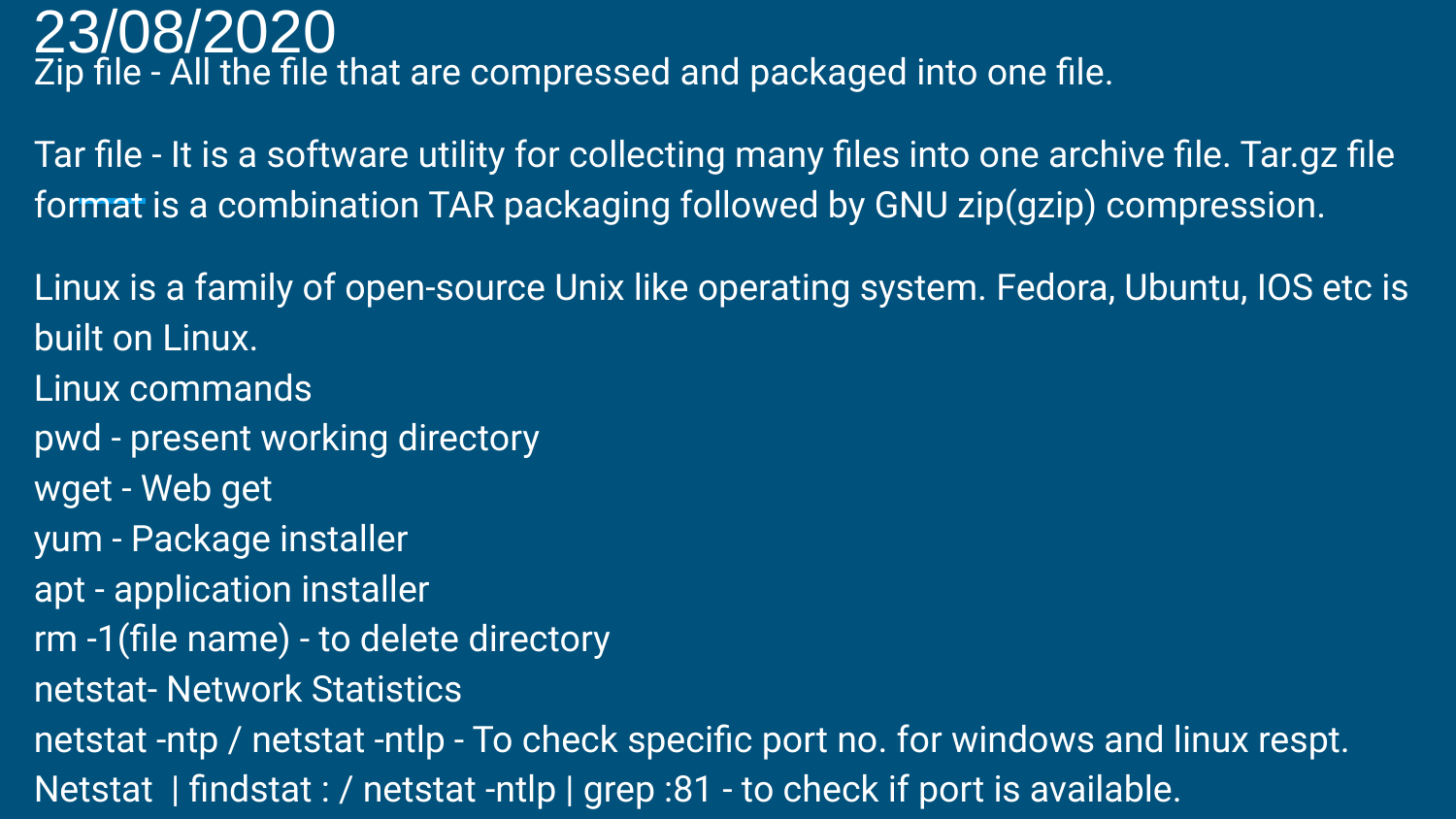

# 23/08/2020
Zip file - All the file that are compressed and packaged into one file.
Tar file - It is a software utility for collecting many files into one archive file. Tar.gz file format is a combination TAR packaging followed by GNU zip(gzip) compression.
Linux is a family of open-source Unix like operating system. Fedora, Ubuntu, IOS etc is built on Linux.
Linux commands
pwd - present working directory
wget - Web get
yum - Package installer
apt - application installer
rm -1(file name) - to delete directory
netstat- Network Statistics
netstat -ntp / netstat -ntlp - To check specific port no. for windows and linux respt.
Netstat  | findstat : / netstat -ntlp | grep :81 - to check if port is available.